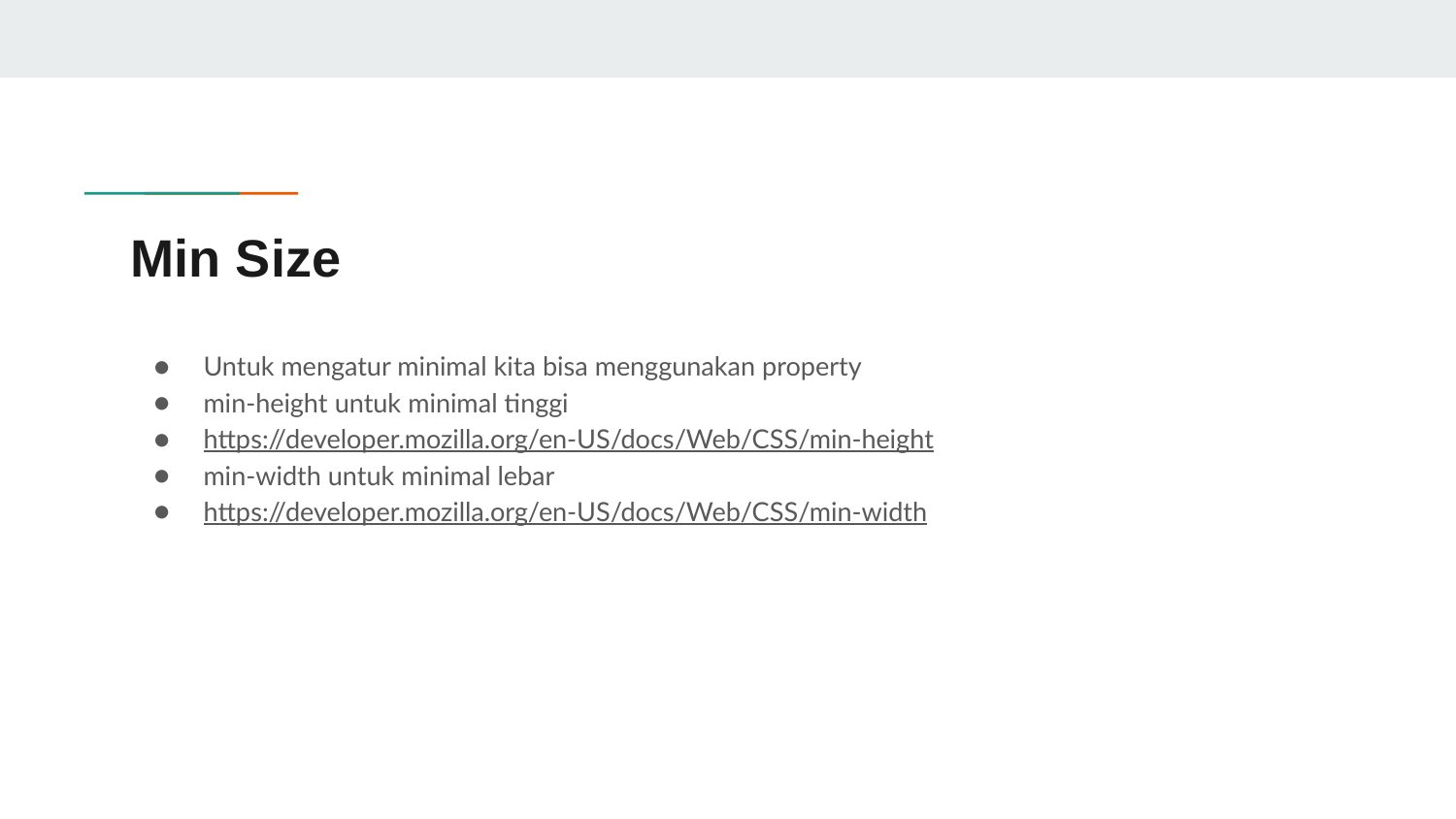

# Min Size
Untuk mengatur minimal kita bisa menggunakan property
min-height untuk minimal tinggi
https://developer.mozilla.org/en-US/docs/Web/CSS/min-height
min-width untuk minimal lebar
https://developer.mozilla.org/en-US/docs/Web/CSS/min-width